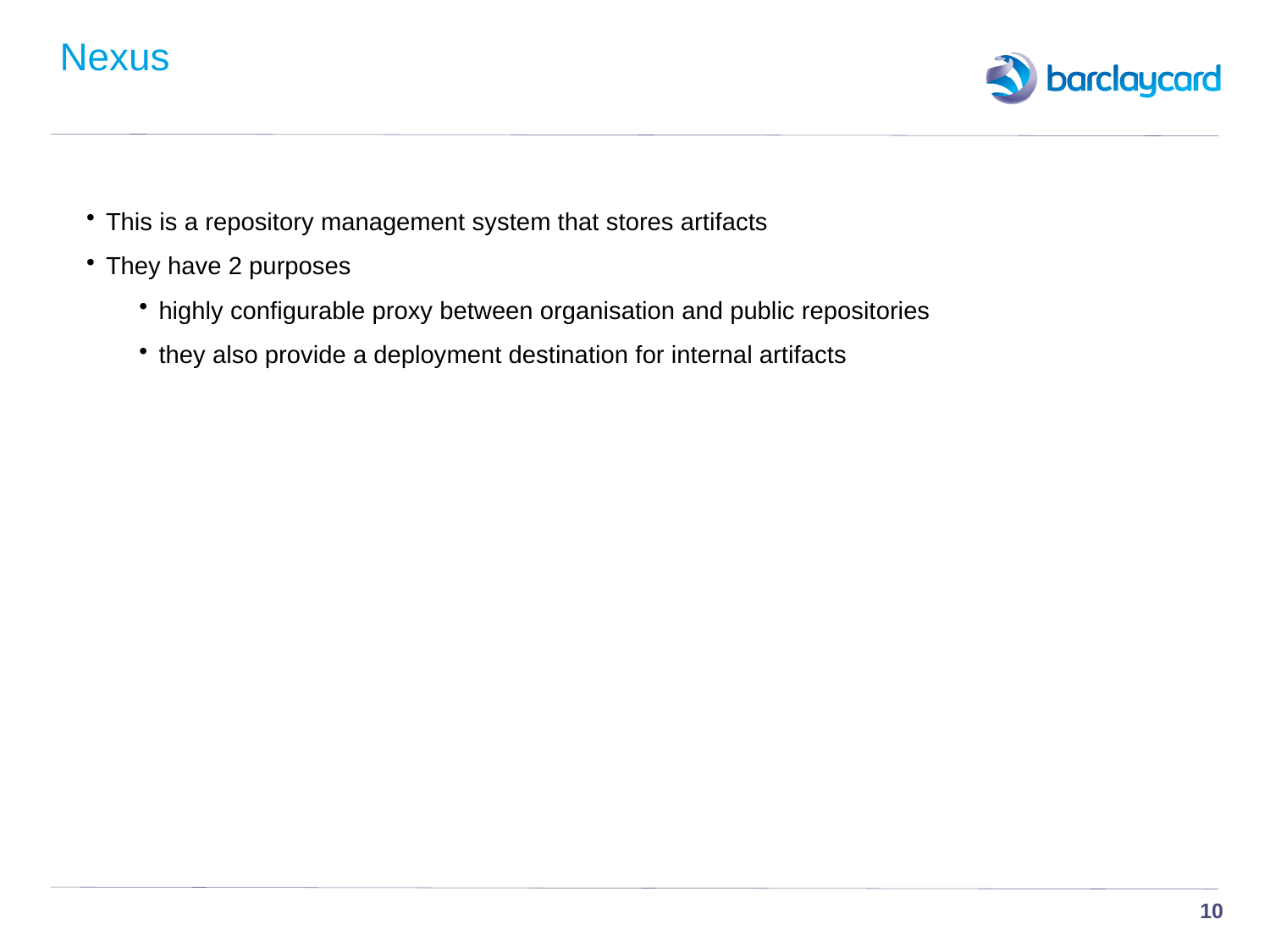

# Nexus
This is a repository management system that stores artifacts
They have 2 purposes
highly configurable proxy between organisation and public repositories
they also provide a deployment destination for internal artifacts
10